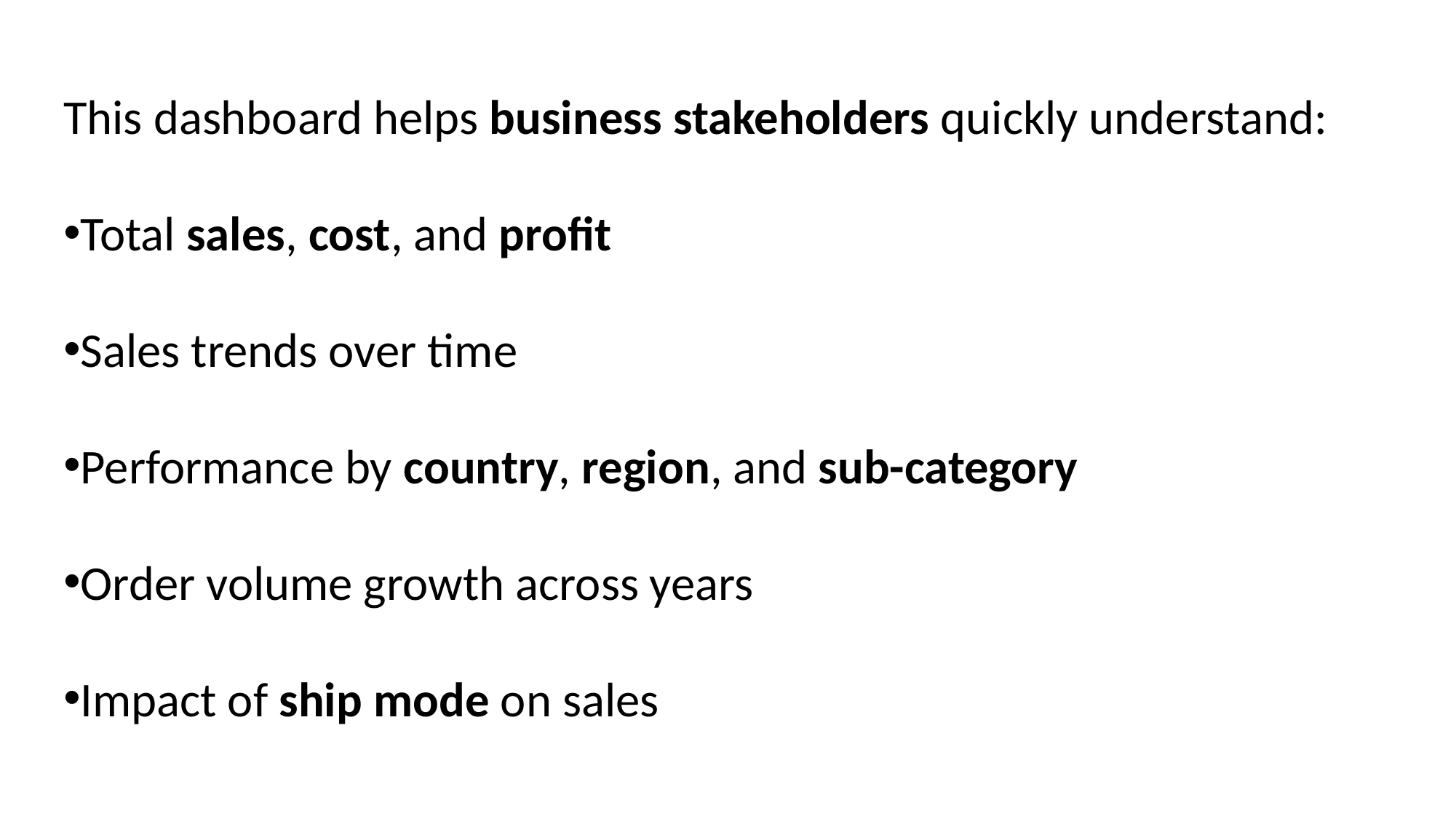

This dashboard helps business stakeholders quickly understand:

Total sales, cost, and profit

Sales trends over time

Performance by country, region, and sub-category

Order volume growth across years

Impact of ship mode on sales